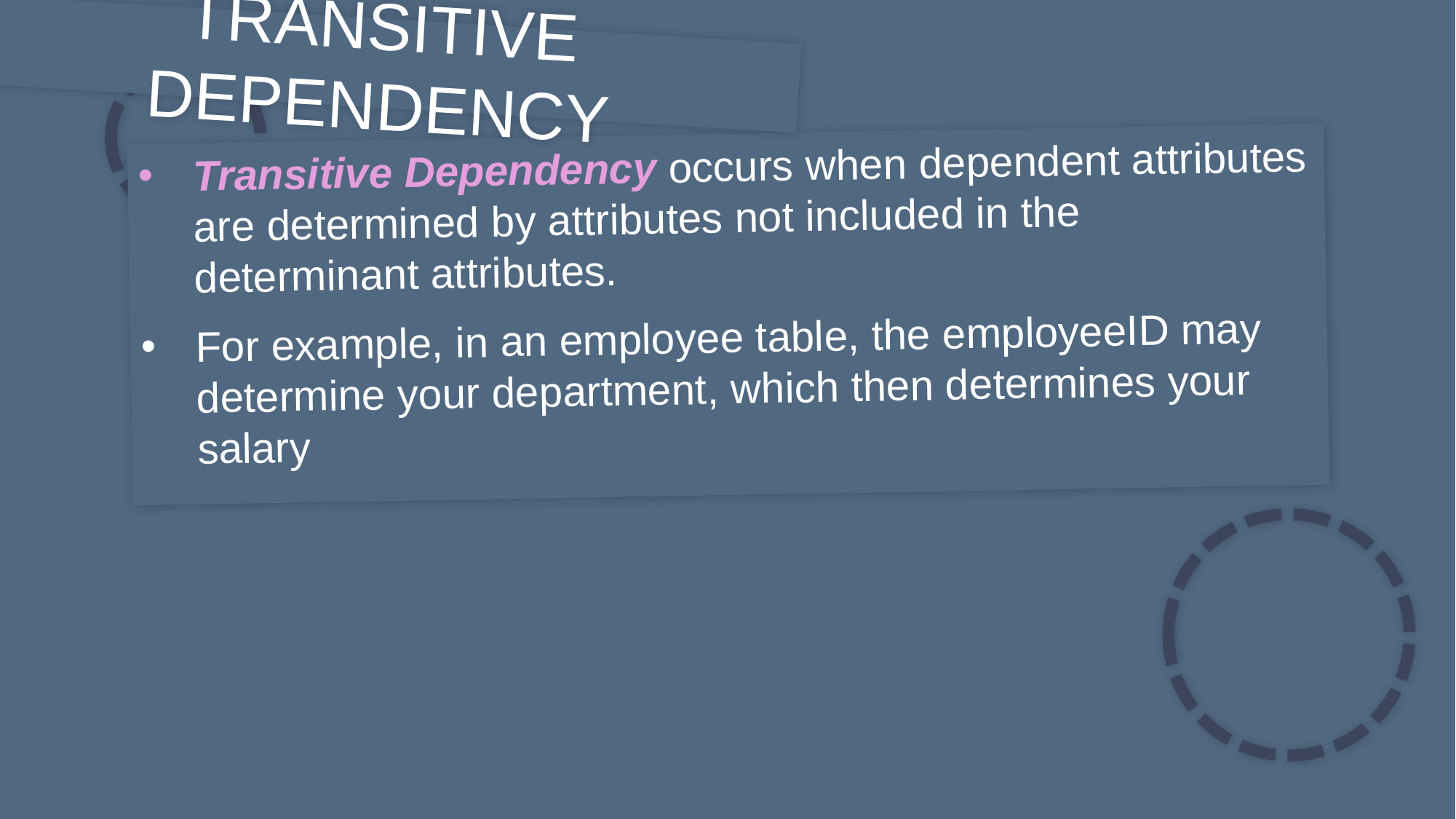

TRANSITIVE DEPENDENCY

Transitive Dependency occurs when dependent attributes are determined by attributes not included in the determinant attributes.
For example, in an employee table, the employeeID may determine your department, which then determines your salary